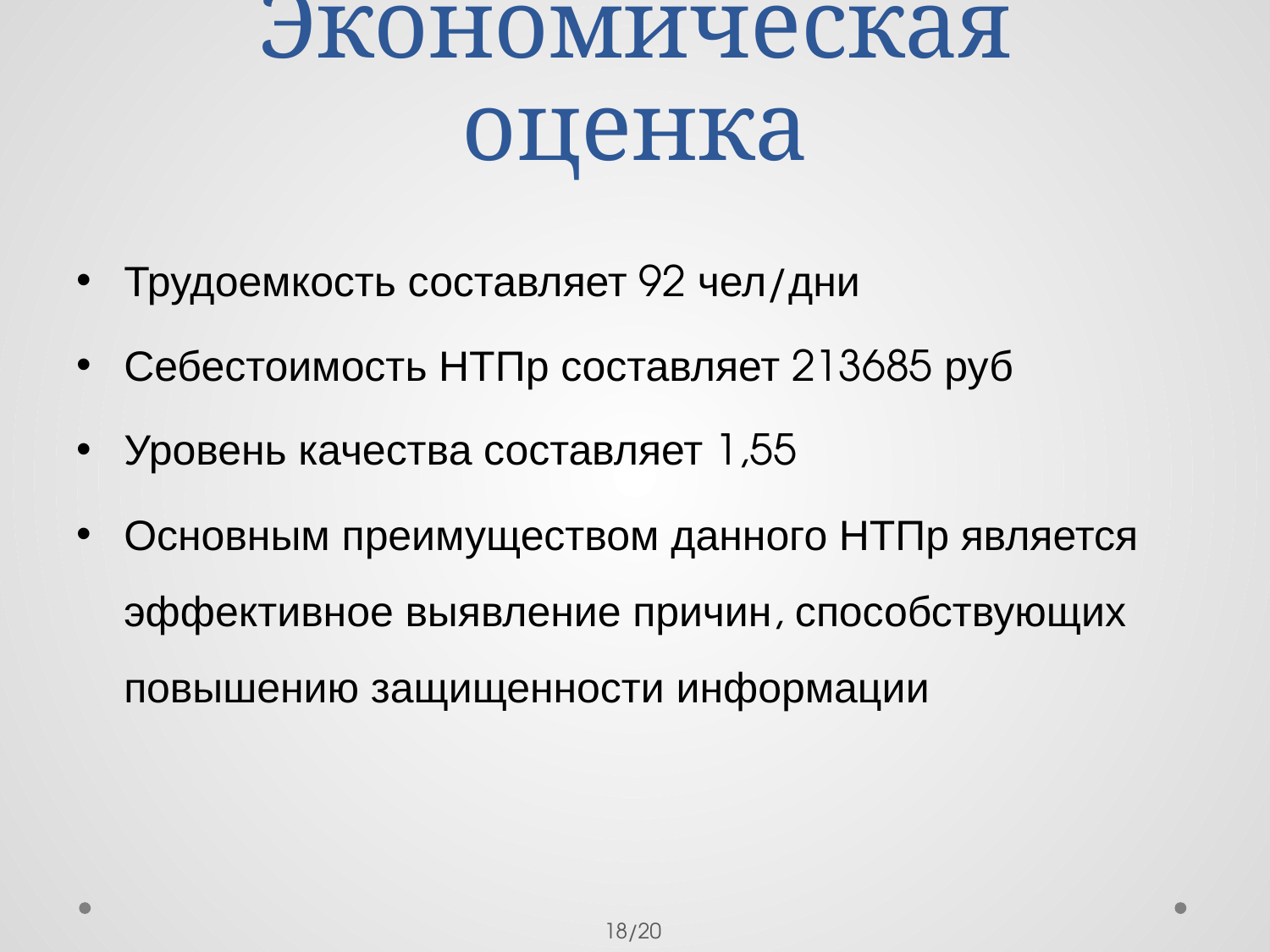

# Экономическая оценка
Трудоемкость составляет 92 чел/дни
Себестоимость НТПр составляет 213685 руб
Уровень качества составляет 1,55
Основным преимуществом данного НТПр является эффективное выявление причин, способствующих повышению защищенности информации
18/20